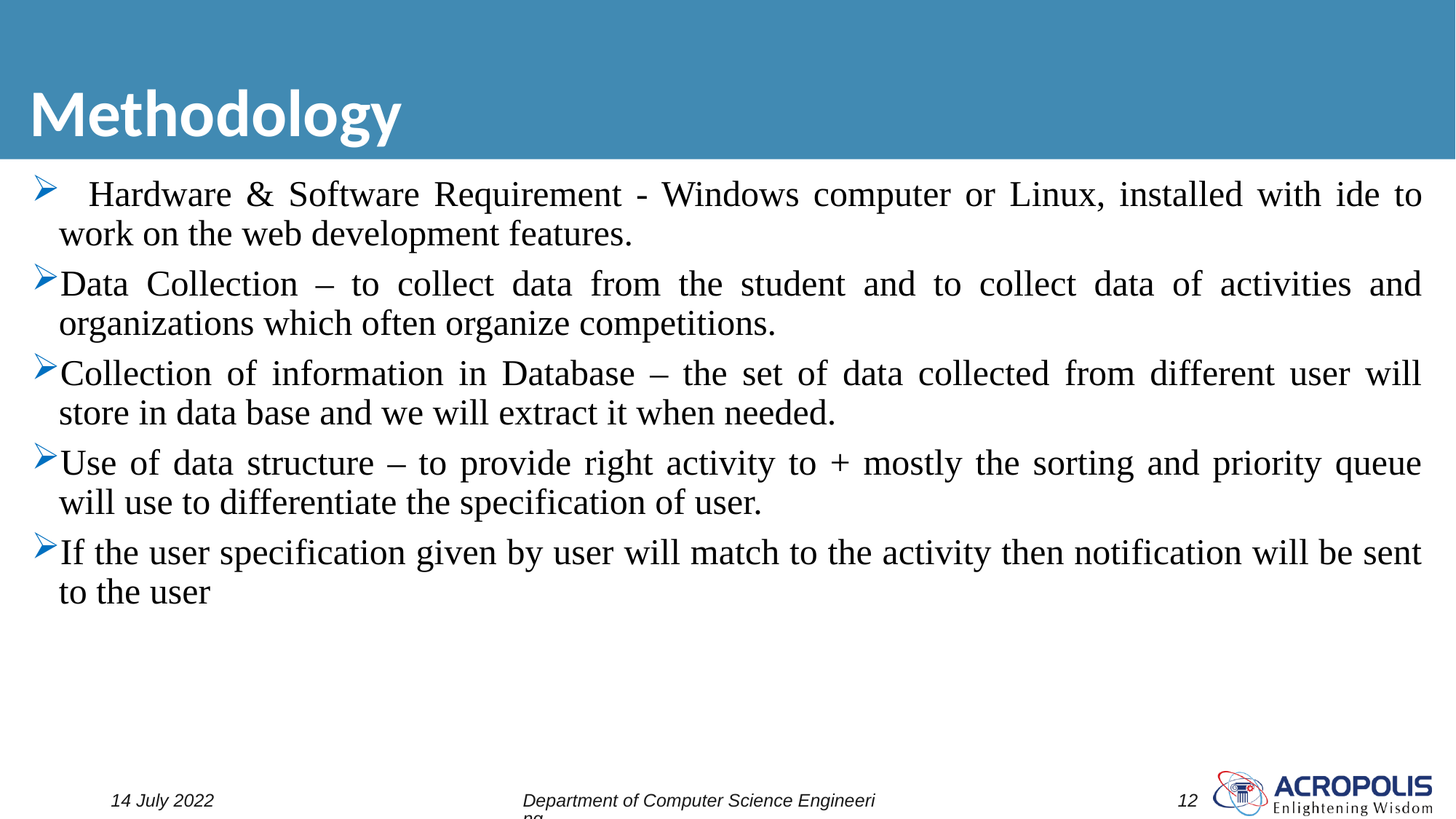

# Methodology
  Hardware & Software Requirement - Windows computer or Linux, installed with ide to work on the web development features.
Data Collection – to collect data from the student and to collect data of activities and organizations which often organize competitions.
Collection of information in Database – the set of data collected from different user will store in data base and we will extract it when needed.
Use of data structure – to provide right activity to + mostly the sorting and priority queue will use to differentiate the specification of user.
If the user specification given by user will match to the activity then notification will be sent to the user

14 July 2022
Department of Computer Science Engineering
12